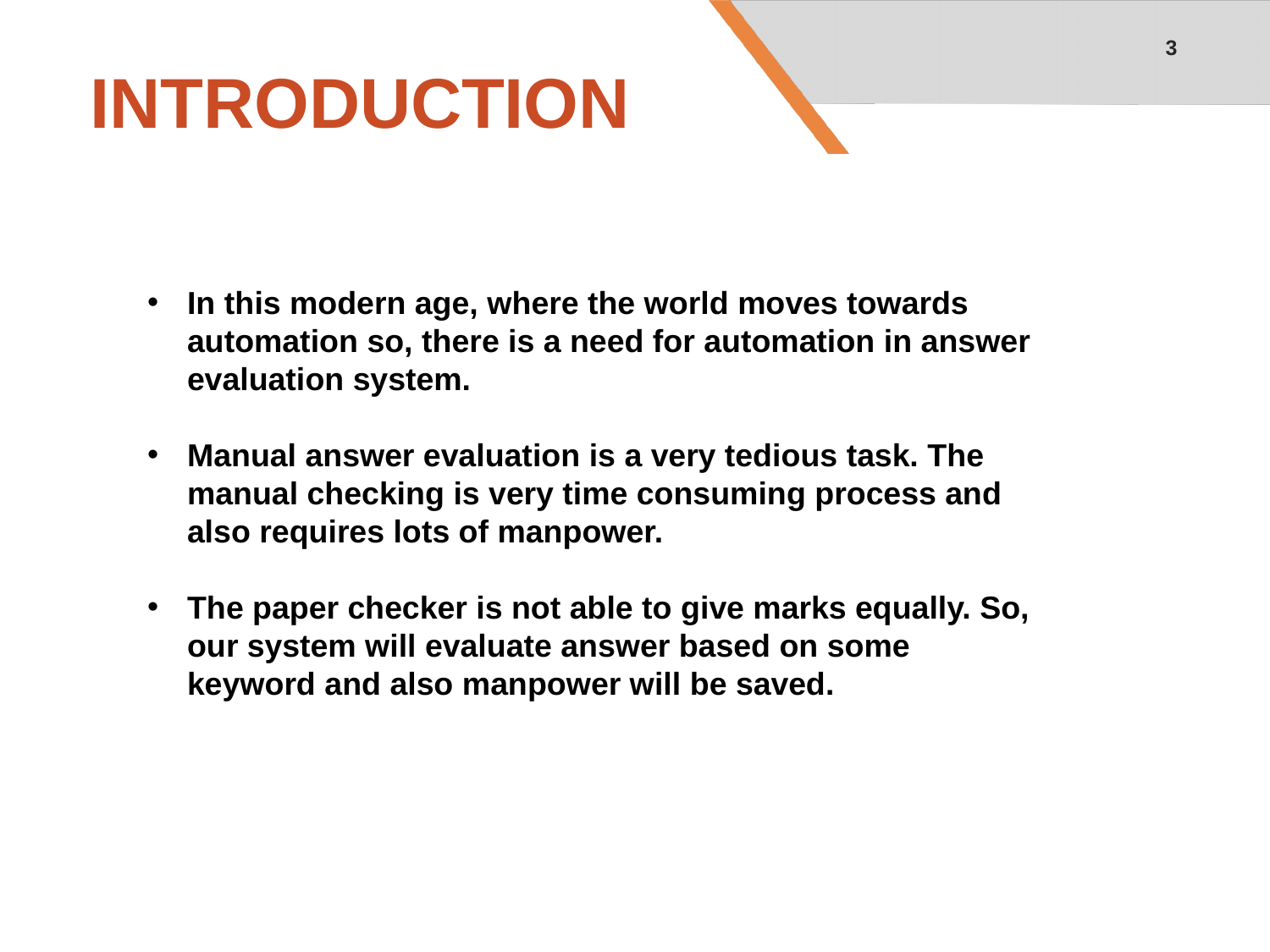

3
# INTRODUCTION
In this modern age, where the world moves towards automation so, there is a need for automation in answer evaluation system.

Manual answer evaluation is a very tedious task. The manual checking is very time consuming process and also requires lots of manpower.

The paper checker is not able to give marks equally. So, our system will evaluate answer based on some keyword and also manpower will be saved.